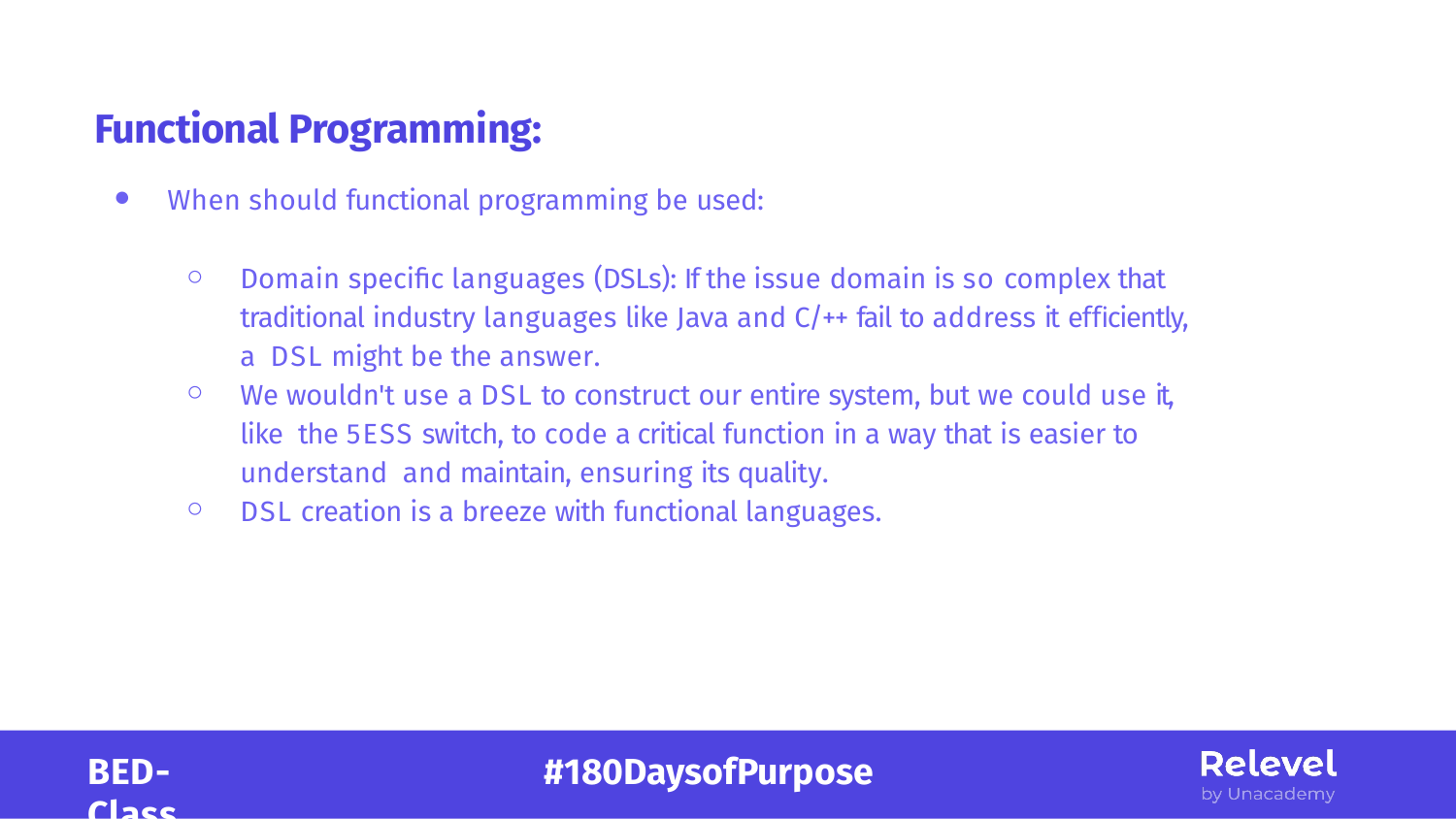

# Functional Programming:
When should functional programming be used:

Domain speciﬁc languages (DSLs): If the issue domain is so complex that  traditional industry languages like Java and C/++ fail to address it eﬃciently, a  DSL might be the answer.
We wouldn't use a DSL to construct our entire system, but we could use it, like  the 5ESS switch, to code a critical function in a way that is easier to understand  and maintain, ensuring its quality.
DSL creation is a breeze with functional languages.
BED-Class
#180DaysofPurpose